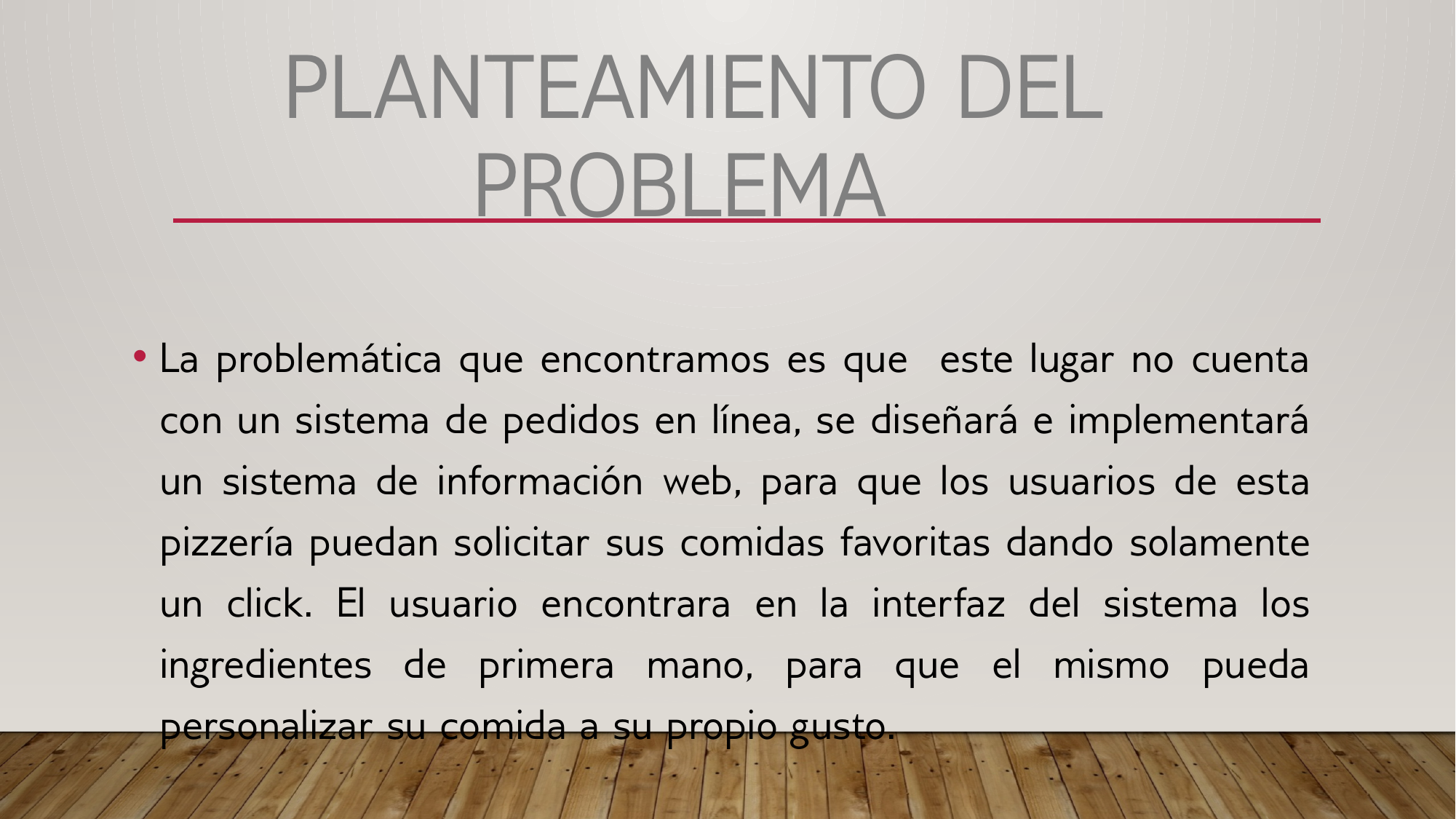

# PLANTEAMIENTO DEL PROBLEMA
La problemática que encontramos es que  este lugar no cuenta con un sistema de pedidos en línea, se diseñará e implementará un sistema de información web, para que los usuarios de esta pizzería puedan solicitar sus comidas favoritas dando solamente un click. El usuario encontrara en la interfaz del sistema los ingredientes de primera mano, para que el mismo pueda personalizar su comida a su propio gusto.